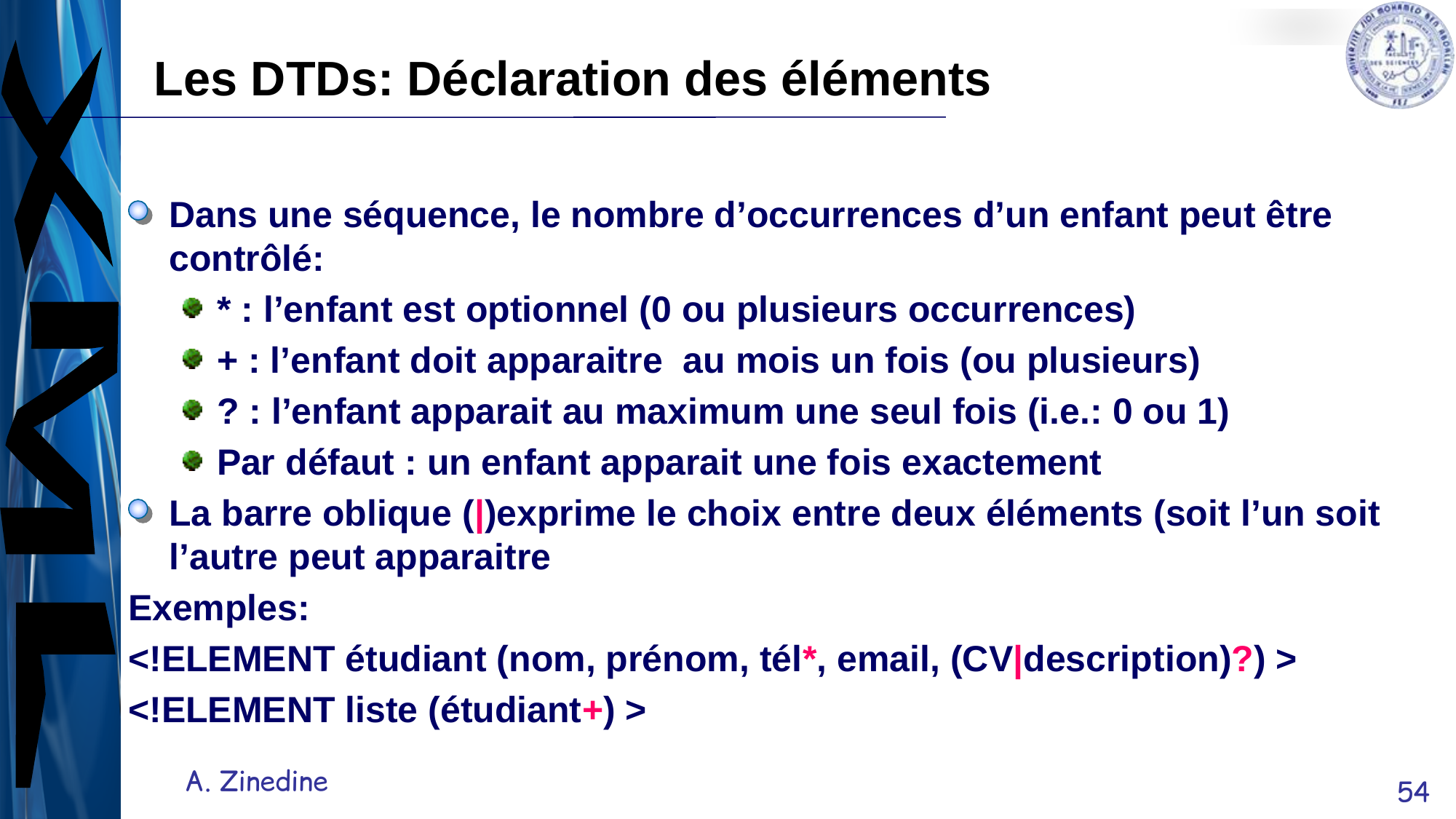

# Les DTDs: Déclaration des éléments
Dans une séquence, le nombre d’occurrences d’un enfant peut être contrôlé:
* : l’enfant est optionnel (0 ou plusieurs occurrences)
+ : l’enfant doit apparaitre  au mois un fois (ou plusieurs)
? : l’enfant apparait au maximum une seul fois (i.e.: 0 ou 1)
Par défaut : un enfant apparait une fois exactement
La barre oblique (|)exprime le choix entre deux éléments (soit l’un soit l’autre peut apparaitre
Exemples:
<!ELEMENT étudiant (nom, prénom, tél*, email, (CV|description)?) >
<!ELEMENT liste (étudiant+) >